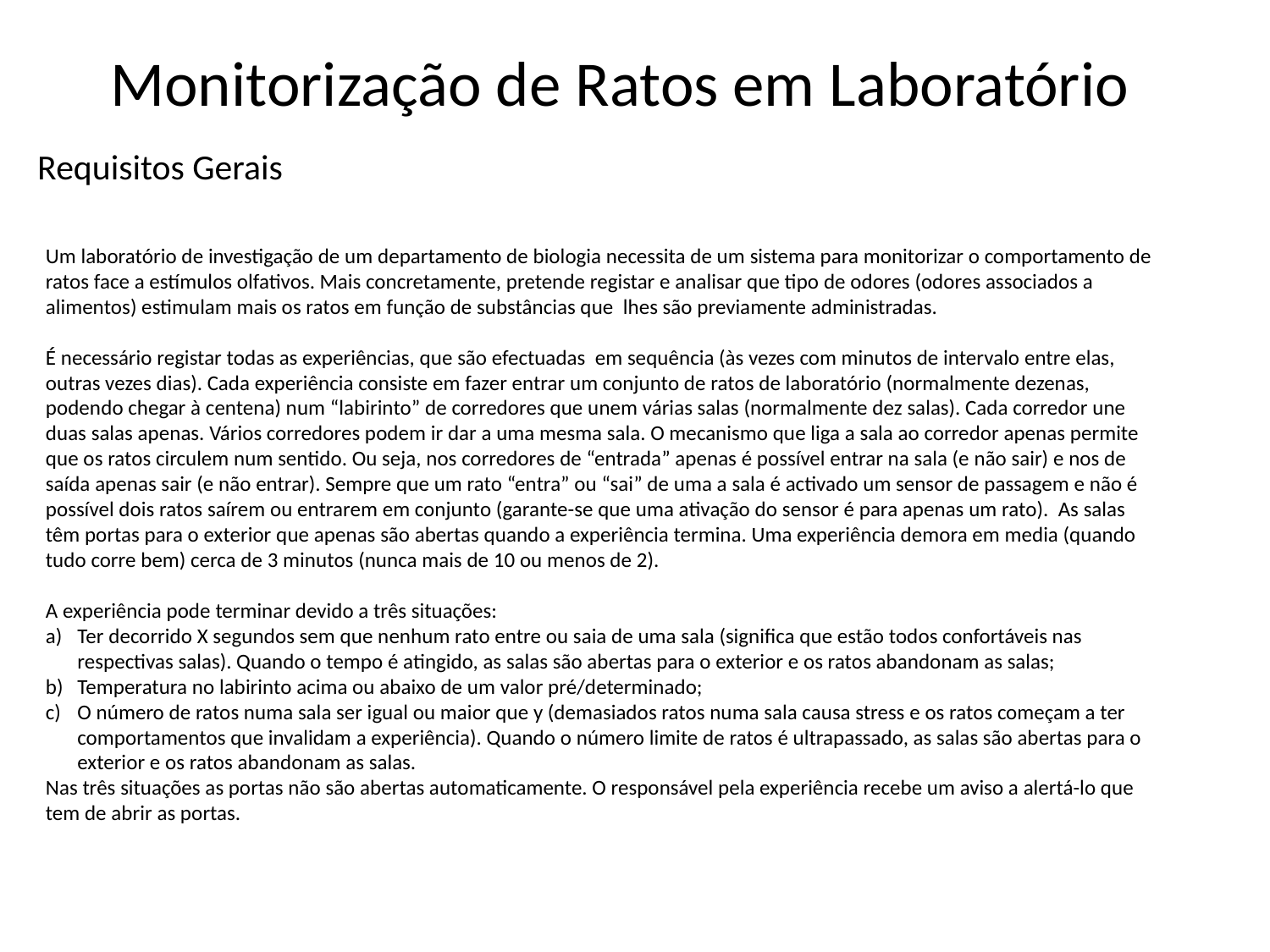

Monitorização de Ratos em Laboratório
Requisitos Gerais
Um laboratório de investigação de um departamento de biologia necessita de um sistema para monitorizar o comportamento de ratos face a estímulos olfativos. Mais concretamente, pretende registar e analisar que tipo de odores (odores associados a alimentos) estimulam mais os ratos em função de substâncias que  lhes são previamente administradas.

É necessário registar todas as experiências, que são efectuadas  em sequência (às vezes com minutos de intervalo entre elas, outras vezes dias). Cada experiência consiste em fazer entrar um conjunto de ratos de laboratório (normalmente dezenas, podendo chegar à centena) num “labirinto” de corredores que unem várias salas (normalmente dez salas). Cada corredor une duas salas apenas. Vários corredores podem ir dar a uma mesma sala. O mecanismo que liga a sala ao corredor apenas permite que os ratos circulem num sentido. Ou seja, nos corredores de “entrada” apenas é possível entrar na sala (e não sair) e nos de saída apenas sair (e não entrar). Sempre que um rato “entra” ou “sai” de uma a sala é activado um sensor de passagem e não é possível dois ratos saírem ou entrarem em conjunto (garante-se que uma ativação do sensor é para apenas um rato).  As salas têm portas para o exterior que apenas são abertas quando a experiência termina. Uma experiência demora em media (quando tudo corre bem) cerca de 3 minutos (nunca mais de 10 ou menos de 2).

A experiência pode terminar devido a três situações:
Ter decorrido X segundos sem que nenhum rato entre ou saia de uma sala (significa que estão todos confortáveis nas respectivas salas). Quando o tempo é atingido, as salas são abertas para o exterior e os ratos abandonam as salas;
Temperatura no labirinto acima ou abaixo de um valor pré/determinado;
O número de ratos numa sala ser igual ou maior que y (demasiados ratos numa sala causa stress e os ratos começam a ter comportamentos que invalidam a experiência). Quando o número limite de ratos é ultrapassado, as salas são abertas para o exterior e os ratos abandonam as salas.
Nas três situações as portas não são abertas automaticamente. O responsável pela experiência recebe um aviso a alertá-lo que tem de abrir as portas.